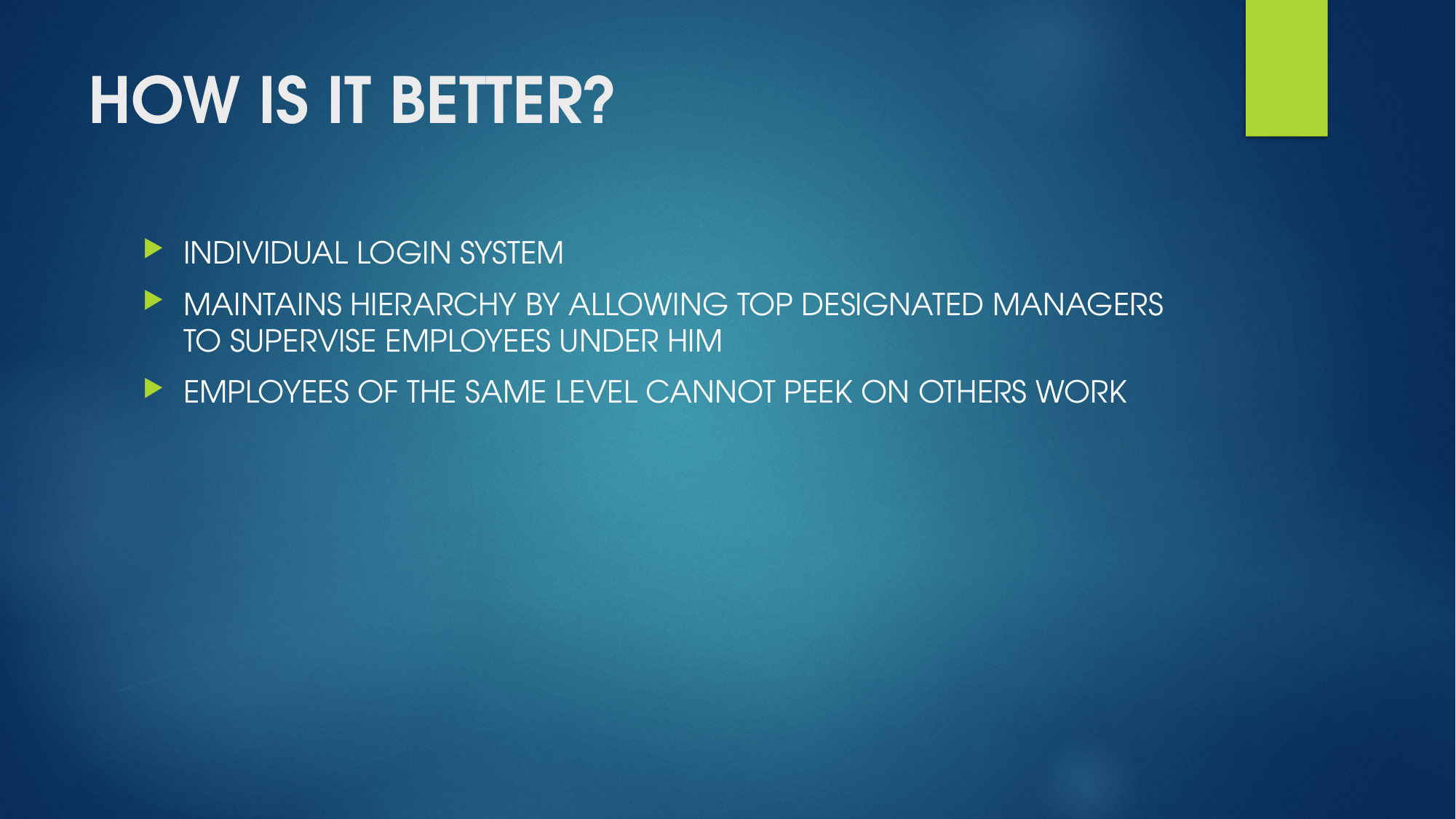

# HOW IS IT BETTER?

INDIVIDUAL LOGIN SYSTEM
MAINTAINS HIERARCHY BY ALLOWING TOP DESIGNATED MANAGERS TO SUPERVISE EMPLOYEES UNDER HIM
EMPLOYEES OF THE SAME LEVEL CANNOT PEEK ON OTHERS WORK